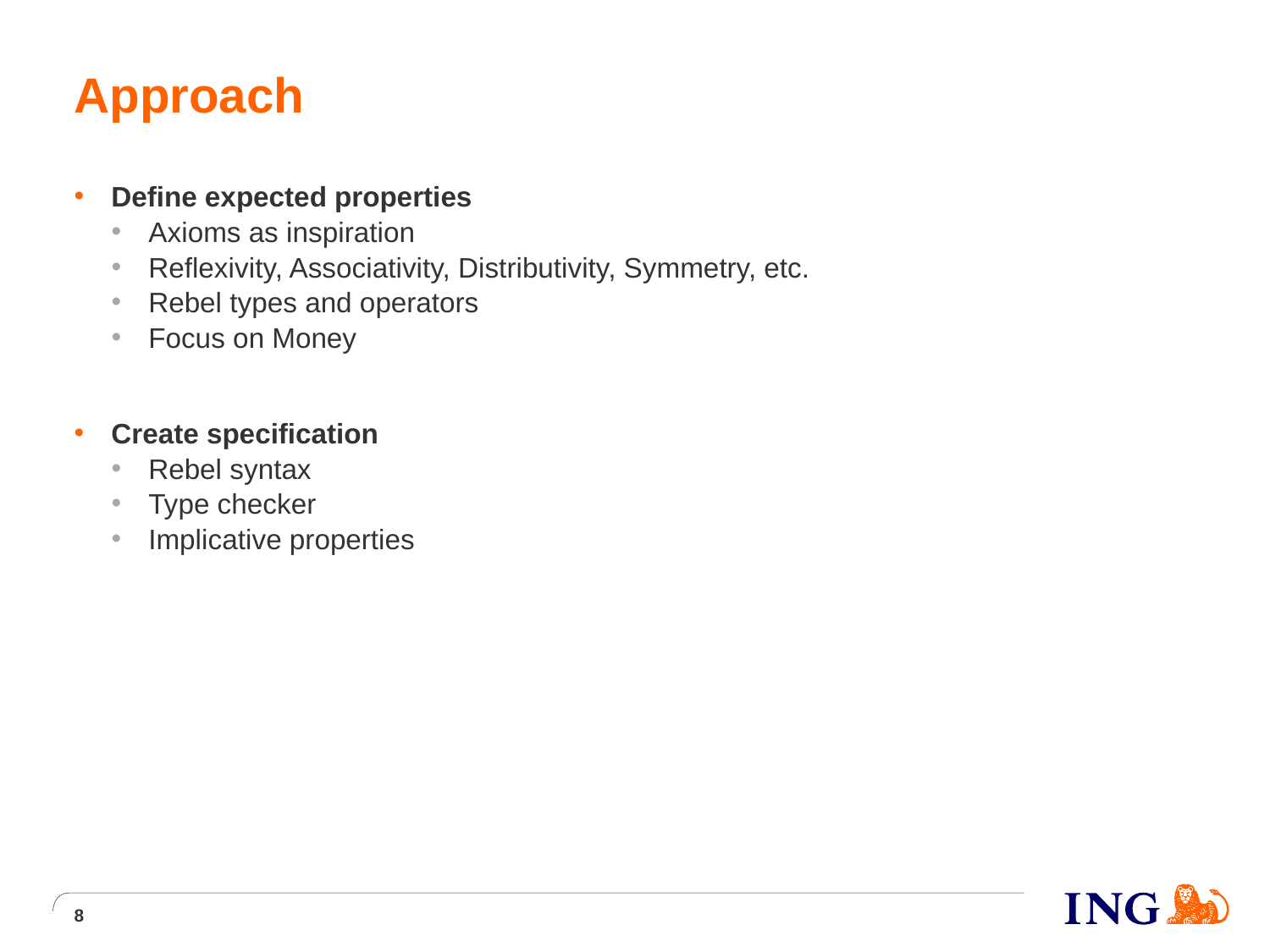

# Approach
Define expected properties
Axioms as inspiration
Reflexivity, Associativity, Distributivity, Symmetry, etc.
Rebel types and operators
Focus on Money

Create specification
Rebel syntax
Type checker
Implicative properties

8